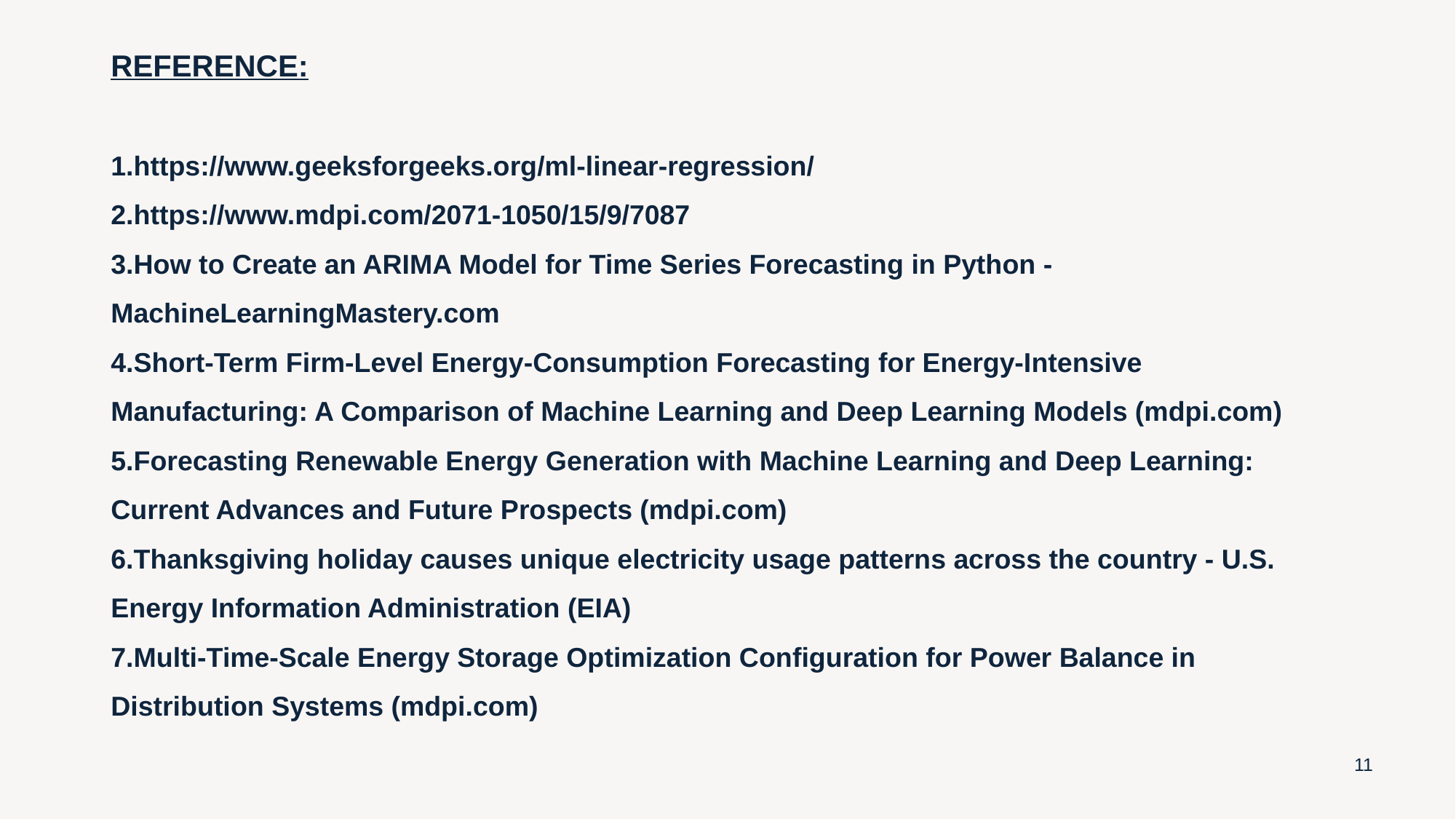

# REFERENCE: 1.https://www.geeksforgeeks.org/ml-linear-regression/ 2.https://www.mdpi.com/2071-1050/15/9/7087 3.How to Create an ARIMA Model for Time Series Forecasting in Python - MachineLearningMastery.com 4.Short-Term Firm-Level Energy-Consumption Forecasting for Energy-Intensive Manufacturing: A Comparison of Machine Learning and Deep Learning Models (mdpi.com) 5.Forecasting Renewable Energy Generation with Machine Learning and Deep Learning: Current Advances and Future Prospects (mdpi.com) 6.Thanksgiving holiday causes unique electricity usage patterns across the country - U.S. Energy Information Administration (EIA) 7.Multi-Time-Scale Energy Storage Optimization Configuration for Power Balance in Distribution Systems (mdpi.com)
11